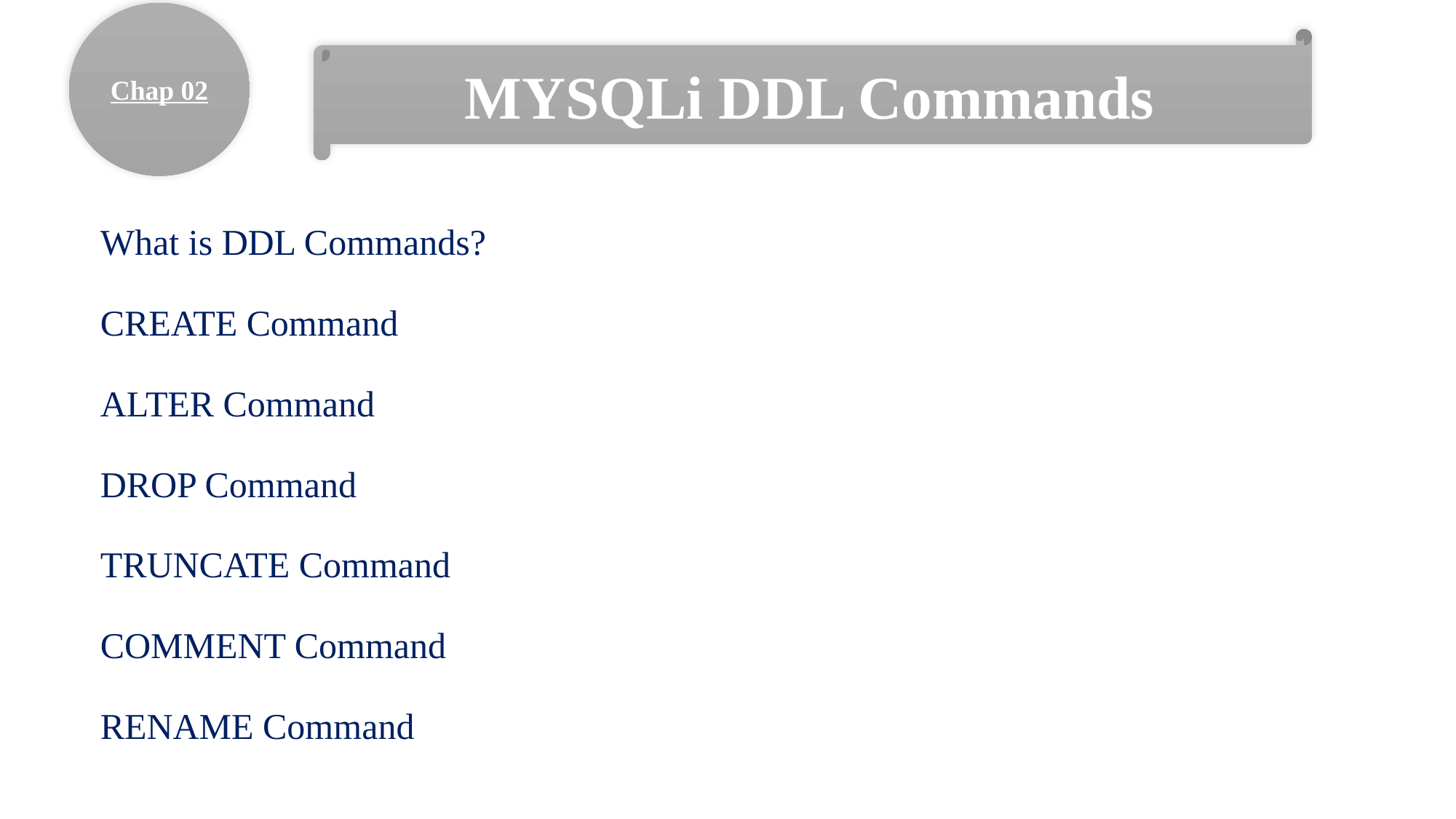

Chap 02
MYSQLi DDL Commands
What is DDL Commands?
CREATE Command
ALTER Command
DROP Command
TRUNCATE Command
COMMENT Command
RENAME Command